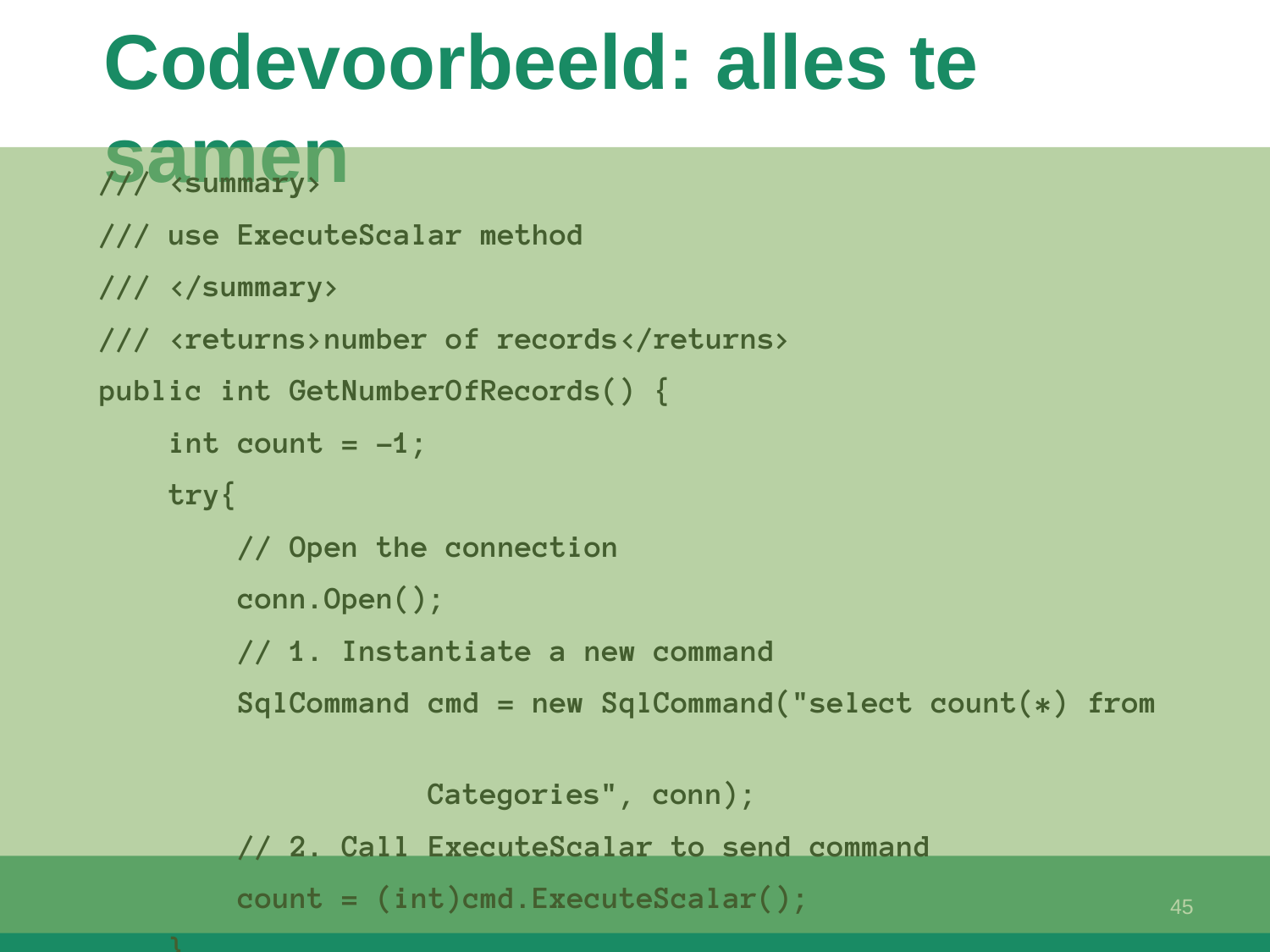

# Codevoorbeeld: alles te samen
     /// <summary>
     /// use ExecuteScalar method
     /// </summary>
     /// <returns>number of records</returns>
     public int GetNumberOfRecords() {
         int count = -1;
         try{
             // Open the connection
             conn.Open();
             // 1. Instantiate a new command
             SqlCommand cmd = new SqlCommand("select count(*) from 	  	 	      									  Categories", conn);
             // 2. Call ExecuteScalar to send command
             count = (int)cmd.ExecuteScalar();
         }
45